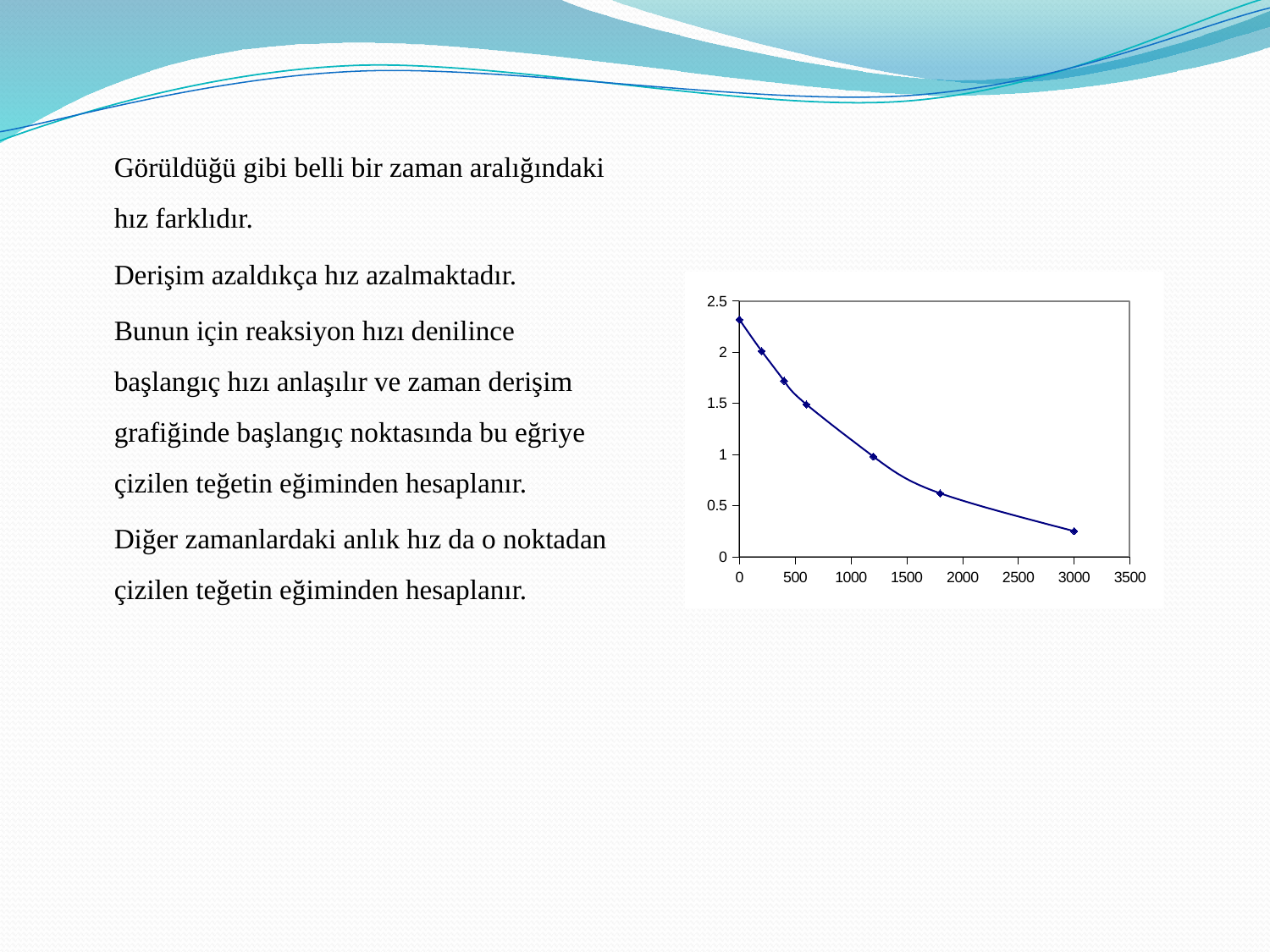

Görüldüğü gibi belli bir zaman aralığındaki hız farklıdır.
	Derişim azaldıkça hız azalmaktadır.
	Bunun için reaksiyon hızı denilince başlangıç hızı anlaşılır ve zaman derişim grafiğinde başlangıç noktasında bu eğriye çizilen teğetin eğiminden hesaplanır.
	Diğer zamanlardaki anlık hız da o noktadan çizilen teğetin eğiminden hesaplanır.

### Chart

| Category |  |
|---|---|